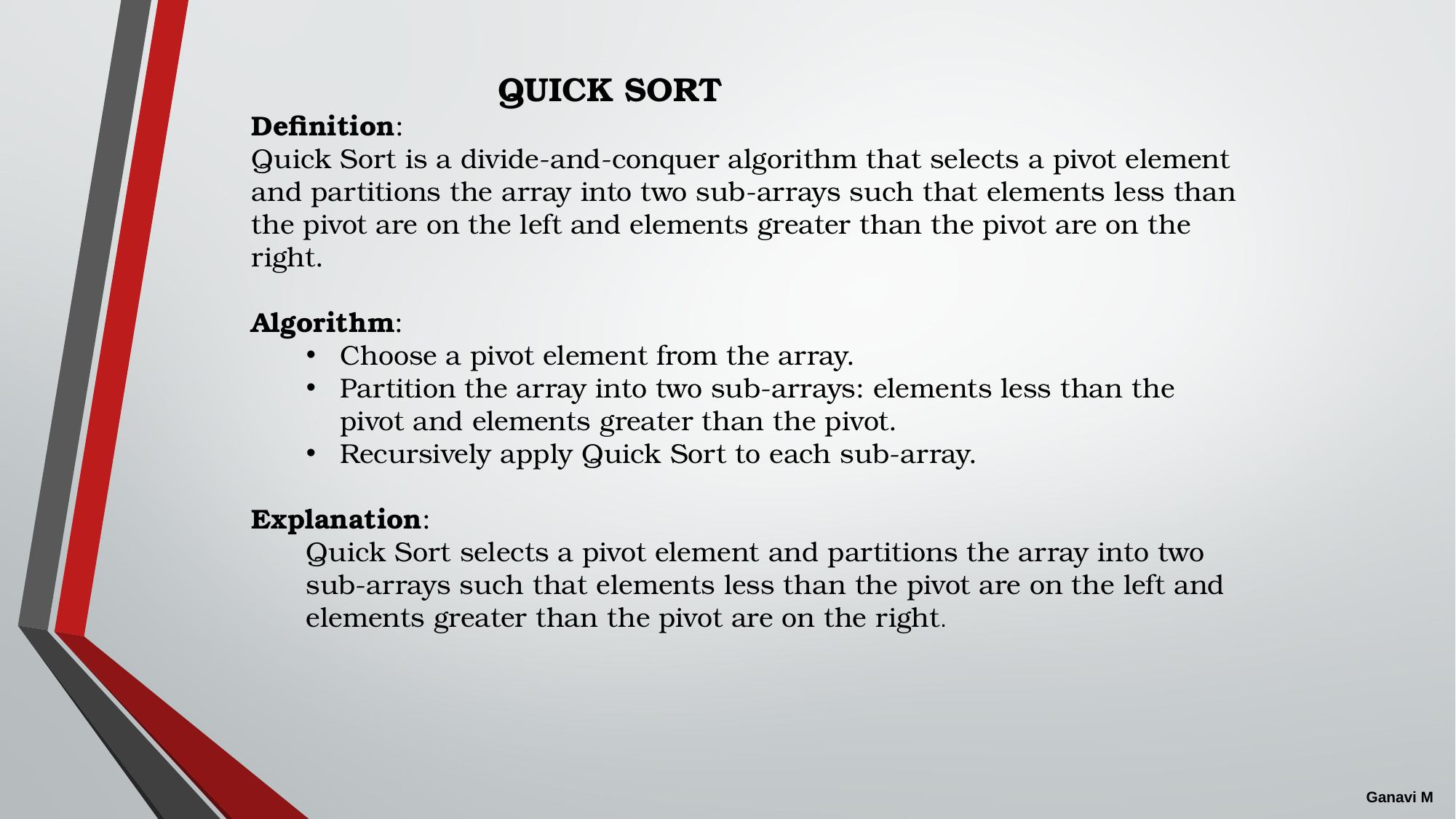

QUICK SORT
Definition:
Quick Sort is a divide-and-conquer algorithm that selects a pivot element and partitions the array into two sub-arrays such that elements less than the pivot are on the left and elements greater than the pivot are on the right.

Algorithm:
Choose a pivot element from the array.
Partition the array into two sub-arrays: elements less than the pivot and elements greater than the pivot.
Recursively apply Quick Sort to each sub-array.

Explanation:
Quick Sort selects a pivot element and partitions the array into two sub-arrays such that elements less than the pivot are on the left and elements greater than the pivot are on the right.

Ganavi M